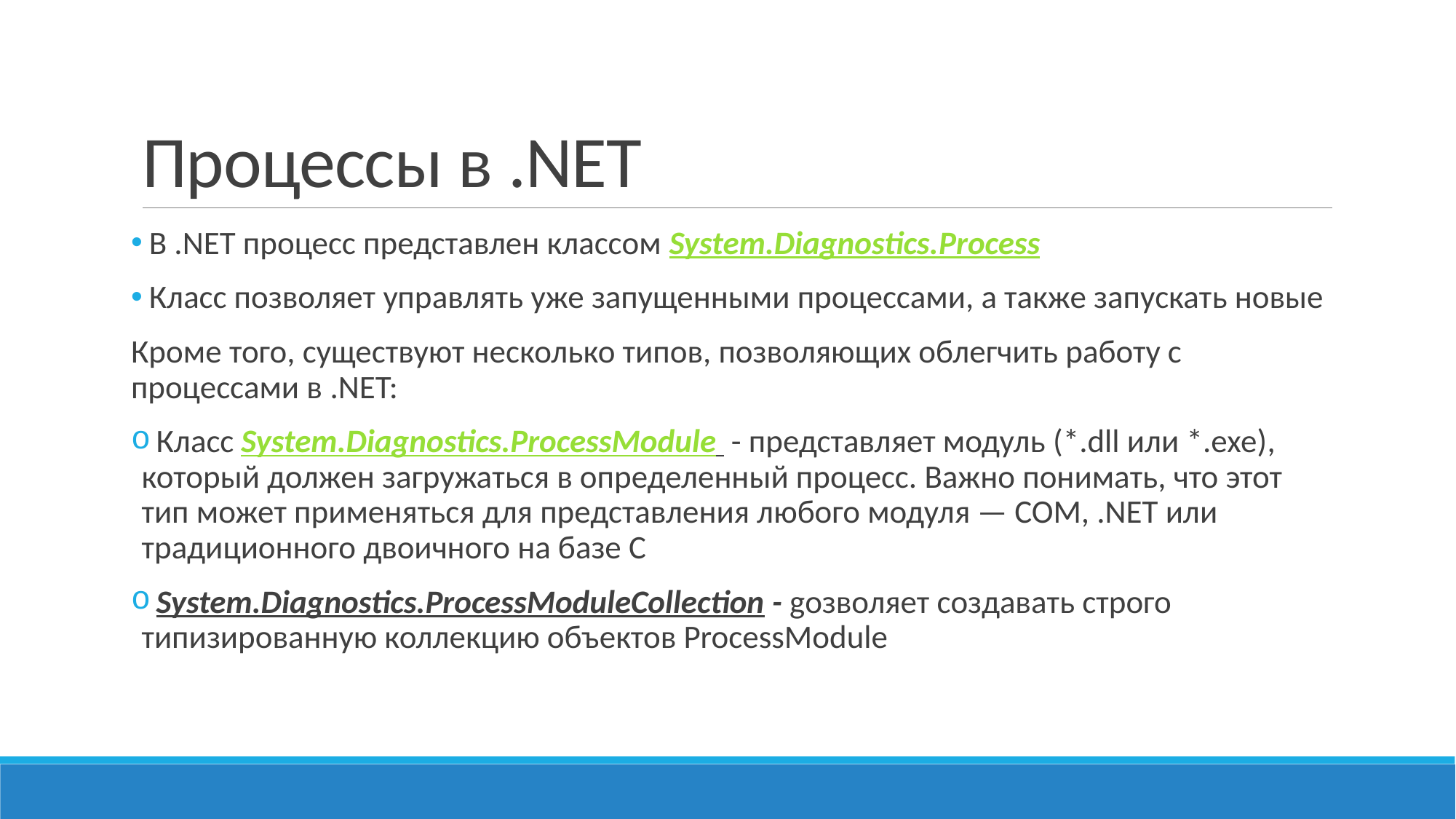

# Процессы в .NET
 В .NET процесс представлен классом System.Diagnostics.Process
 Класс позволяет управлять уже запущенными процессами, а также запускать новые
Кроме того, существуют несколько типов, позволяющих облегчить работу с процессами в .NET:
 Класс System.Diagnostics.ProcessModule  - представляет модуль (*.dll или *.ехе), который должен загружаться в определенный процесс. Важно понимать, что этот тип может применяться для представления любого модуля — COM, .NET или традиционного двоичного на базе С
 System.Diagnostics.ProcessModuleCollection - gозволяет создавать строго типизированную коллекцию объектов ProcessModule